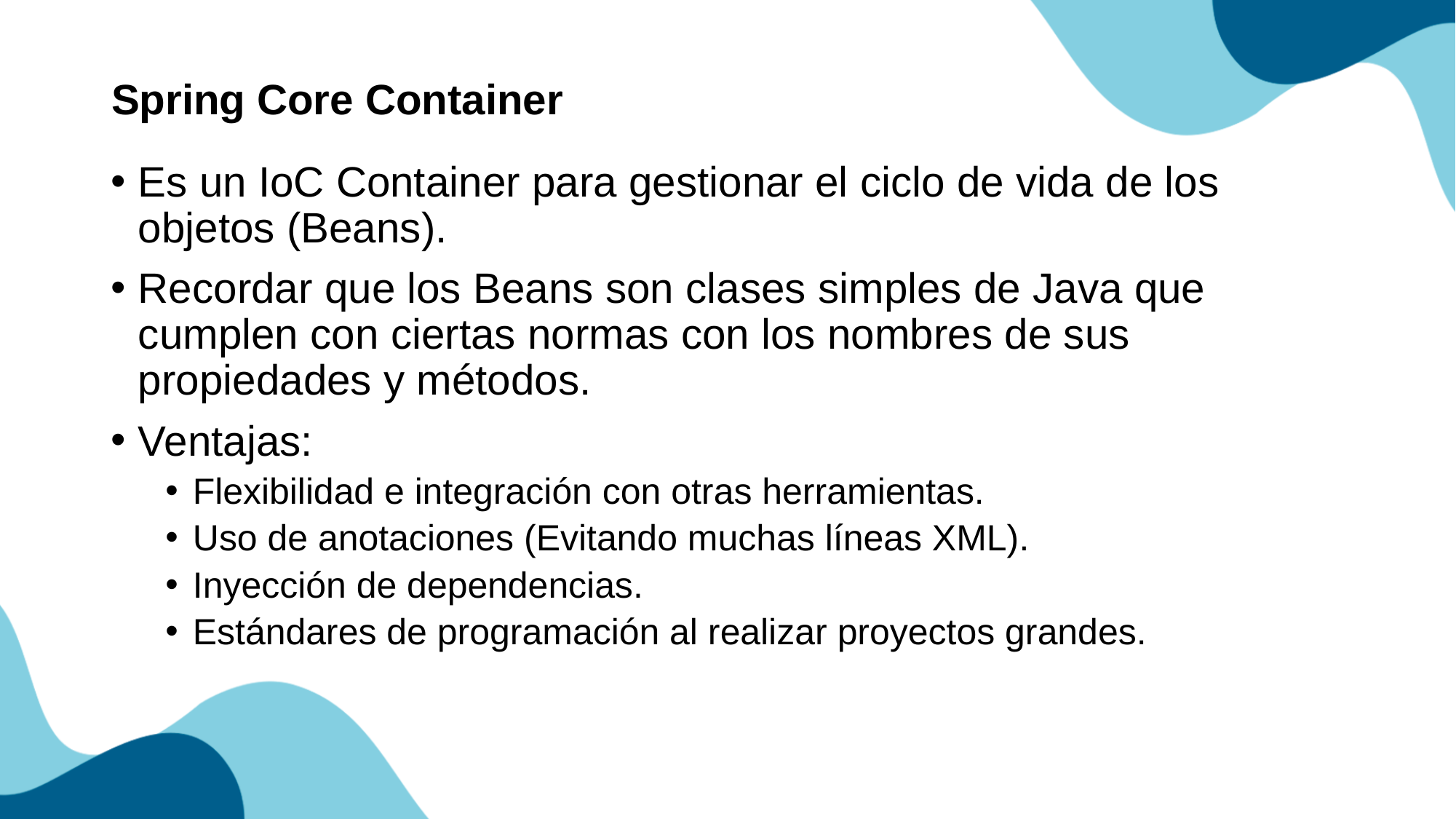

# Spring Core Container
Es un IoC Container para gestionar el ciclo de vida de los objetos (Beans).
Recordar que los Beans son clases simples de Java que cumplen con ciertas normas con los nombres de sus propiedades y métodos.
Ventajas:
Flexibilidad e integración con otras herramientas.
Uso de anotaciones (Evitando muchas líneas XML).
Inyección de dependencias.
Estándares de programación al realizar proyectos grandes.